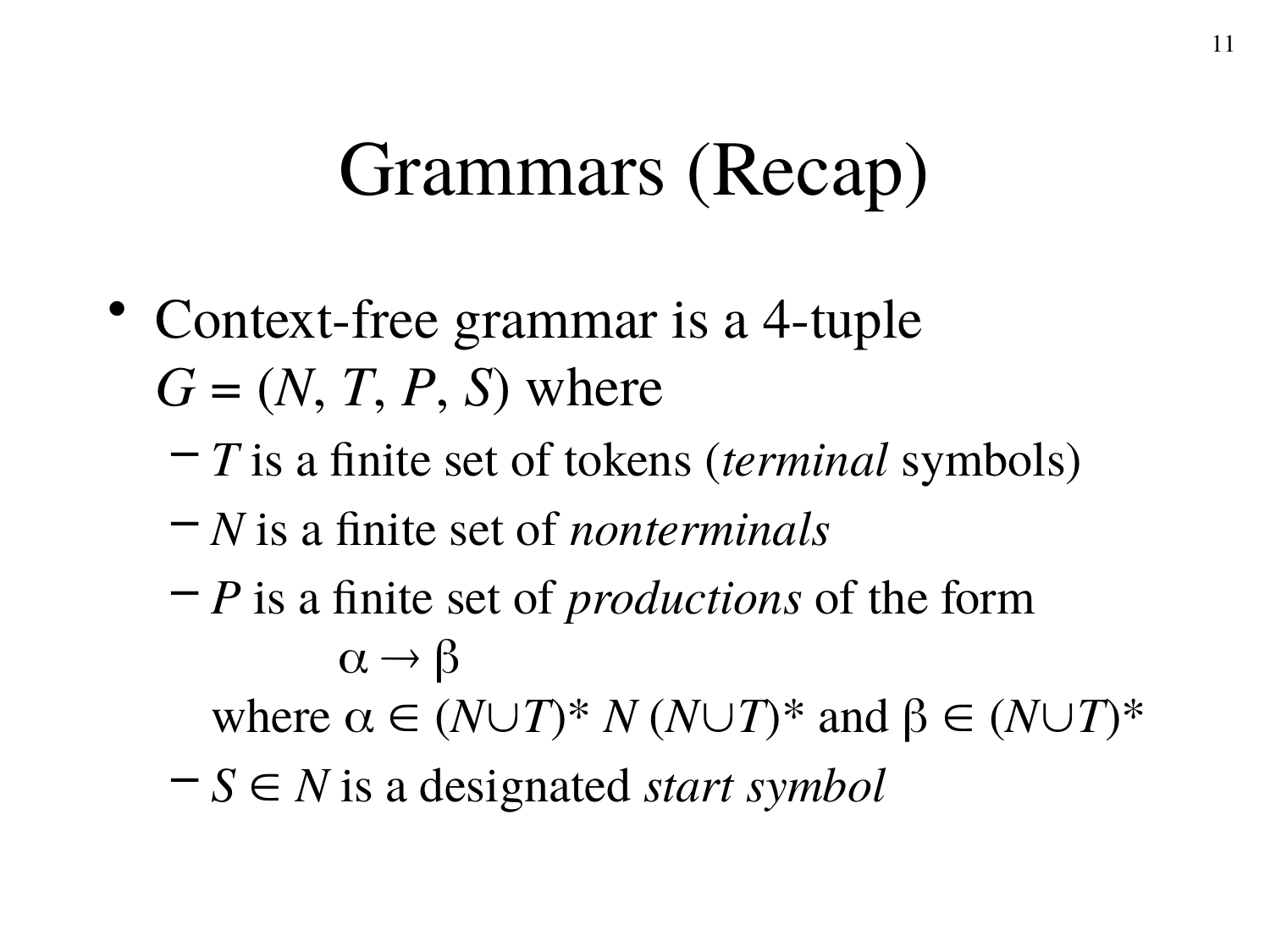

11
# Grammars (Recap)
Context-free grammar is a 4-tuple
G = (N, T, P, S) where
T is a finite set of tokens (terminal symbols)
N is a finite set of nonterminals
P is a finite set of productions of the form
	α → β
where α ∈ (N∪T)* N (N∪T)* and β ∈ (N∪T)*
S ∈ N is a designated start symbol